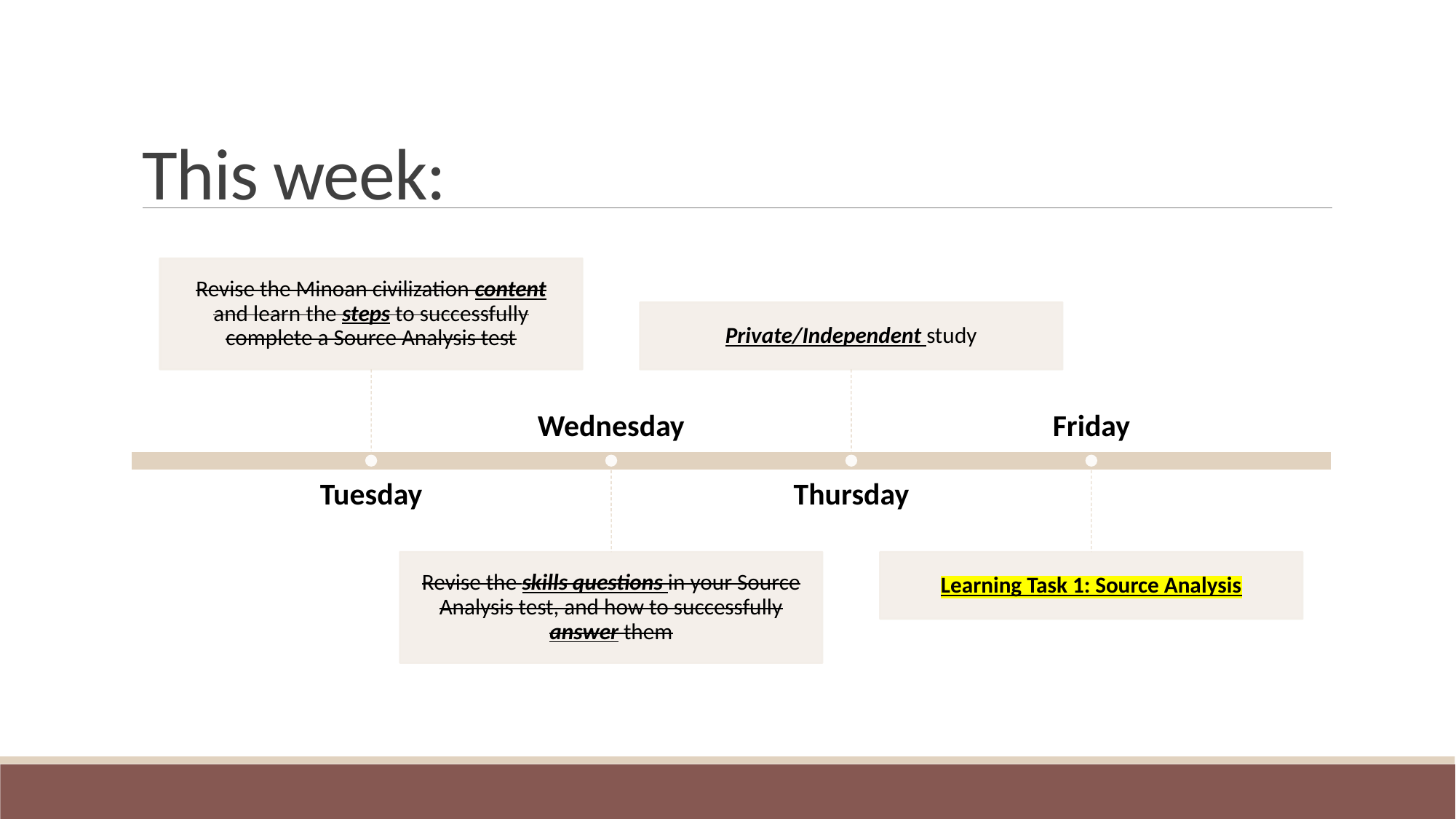

# This week:
Tuesday
Revise the Minoan civilization content and learn the steps to successfully complete a Source Analysis test
Wednesday
Revise the skills questions in your Source Analysis test, and how to successfully answer them
Thursday
Private/Independent study
Friday
Learning Task 1: Source Analysis